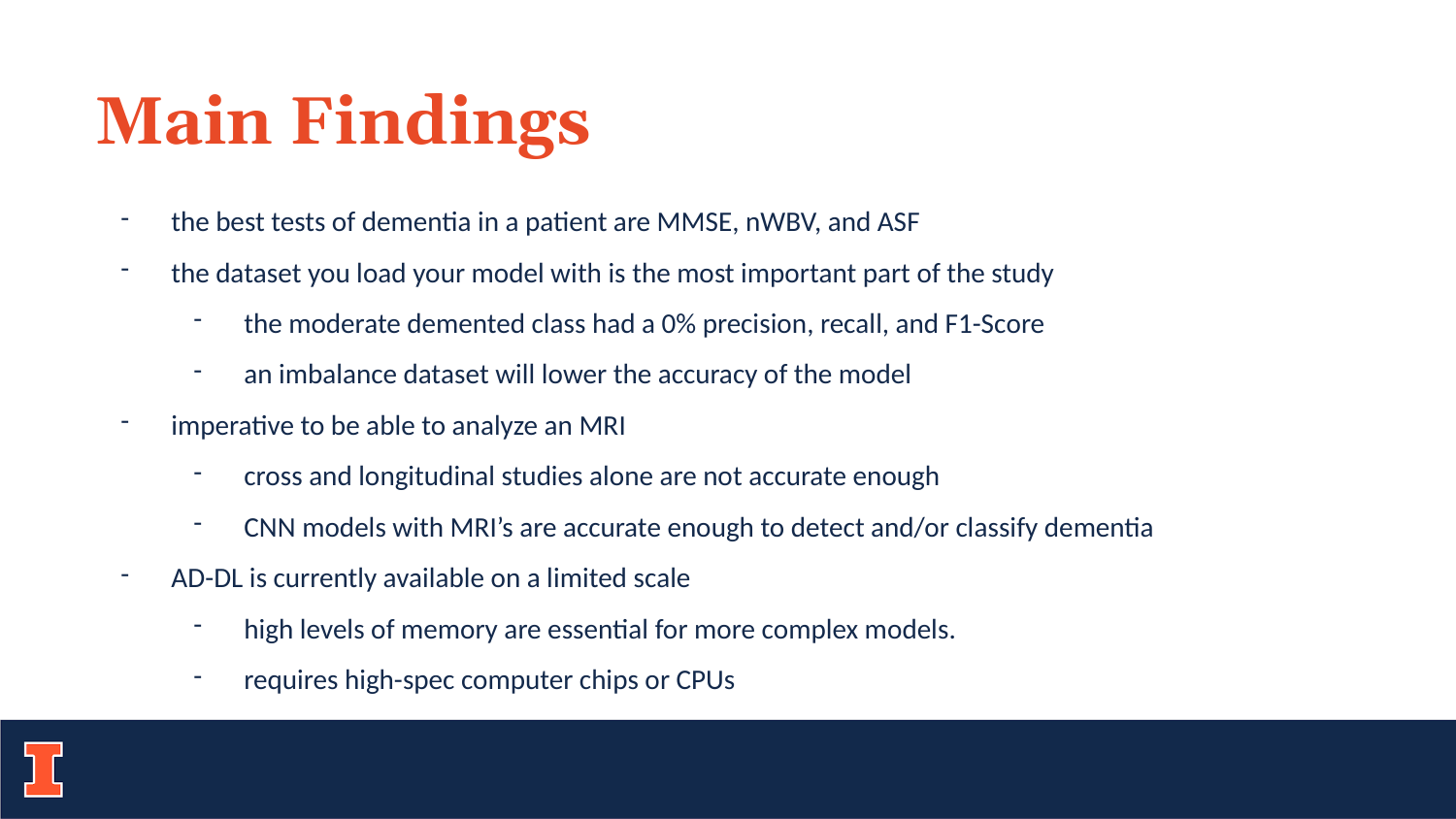

Main Findings
the best tests of dementia in a patient are MMSE, nWBV, and ASF
the dataset you load your model with is the most important part of the study
the moderate demented class had a 0% precision, recall, and F1-Score
an imbalance dataset will lower the accuracy of the model
imperative to be able to analyze an MRI
cross and longitudinal studies alone are not accurate enough
CNN models with MRI’s are accurate enough to detect and/or classify dementia
AD-DL is currently available on a limited scale
high levels of memory are essential for more complex models.
requires high-spec computer chips or CPUs